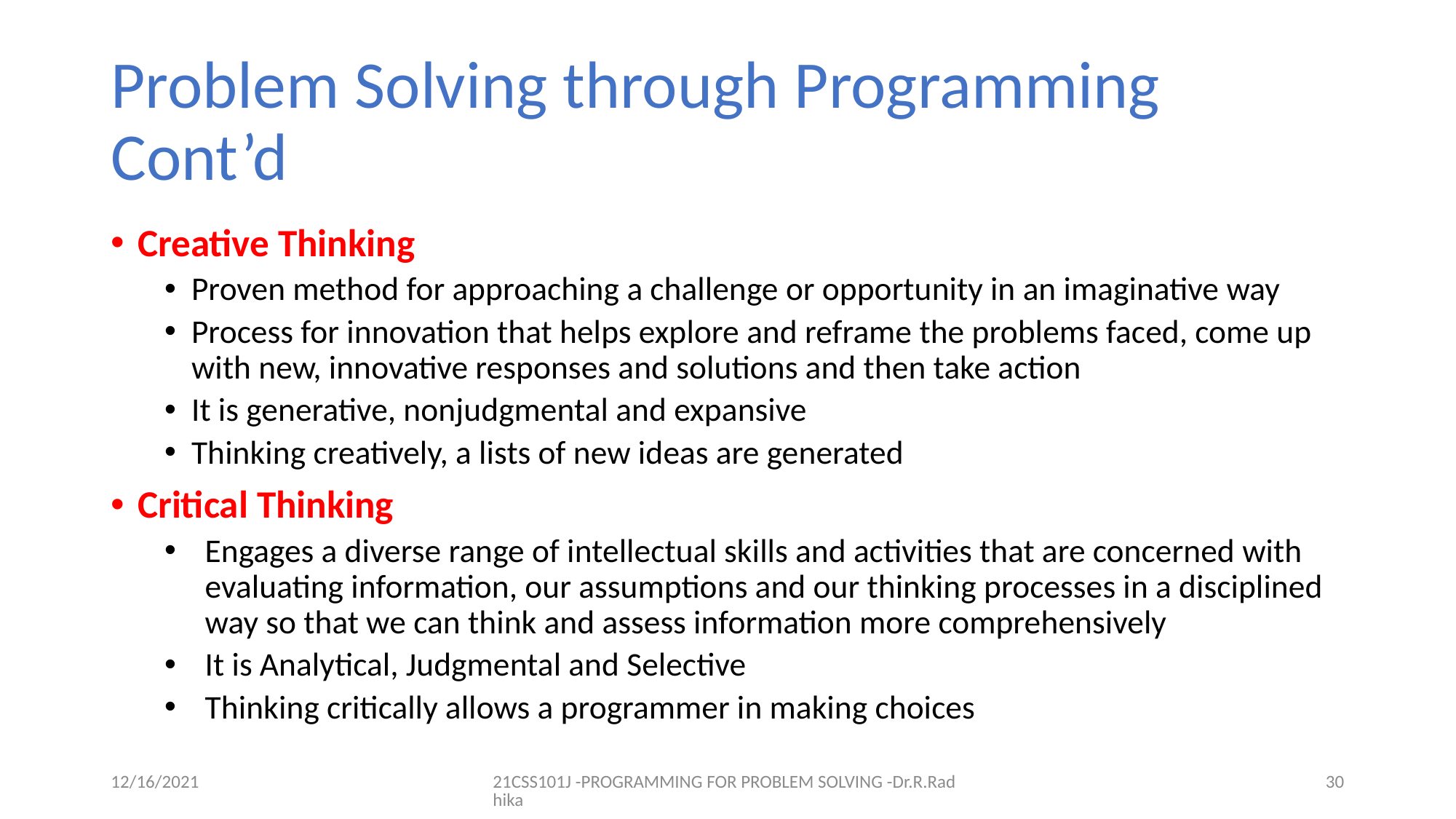

# Problem Solving through Programming Cont’d
Creative Thinking
Proven method for approaching a challenge or opportunity in an imaginative way
Process for innovation that helps explore and reframe the problems faced, come up with new, innovative responses and solutions and then take action
It is generative, nonjudgmental and expansive
Thinking creatively, a lists of new ideas are generated
Critical Thinking
Engages a diverse range of intellectual skills and activities that are concerned with evaluating information, our assumptions and our thinking processes in a disciplined way so that we can think and assess information more comprehensively
It is Analytical, Judgmental and Selective
Thinking critically allows a programmer in making choices
12/16/2021
21CSS101J -PROGRAMMING FOR PROBLEM SOLVING -Dr.R.Radhika
30